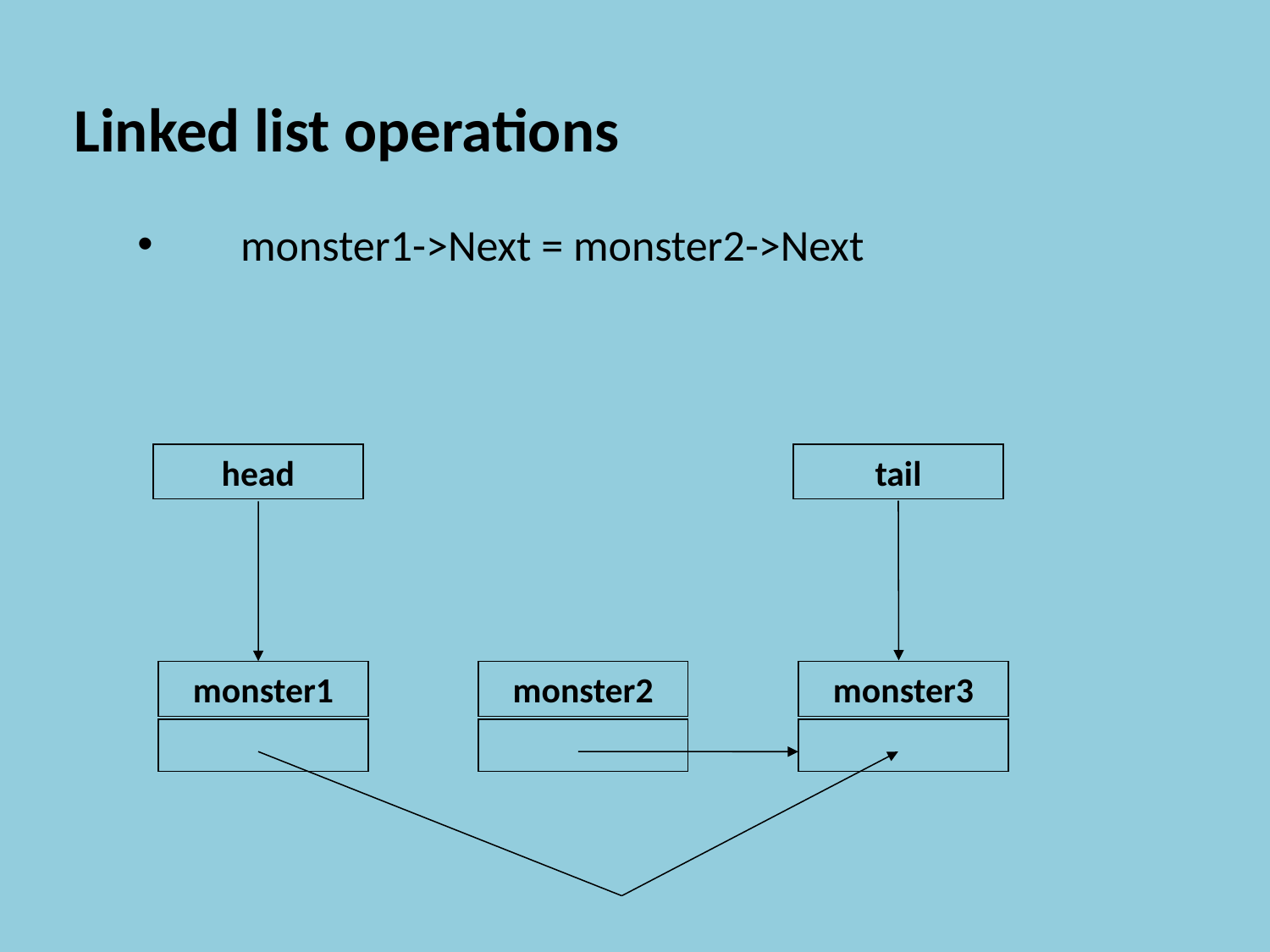

Linked list operations

monster1->Next = monster2->Next
head
tail

monster1
monster2
monster3